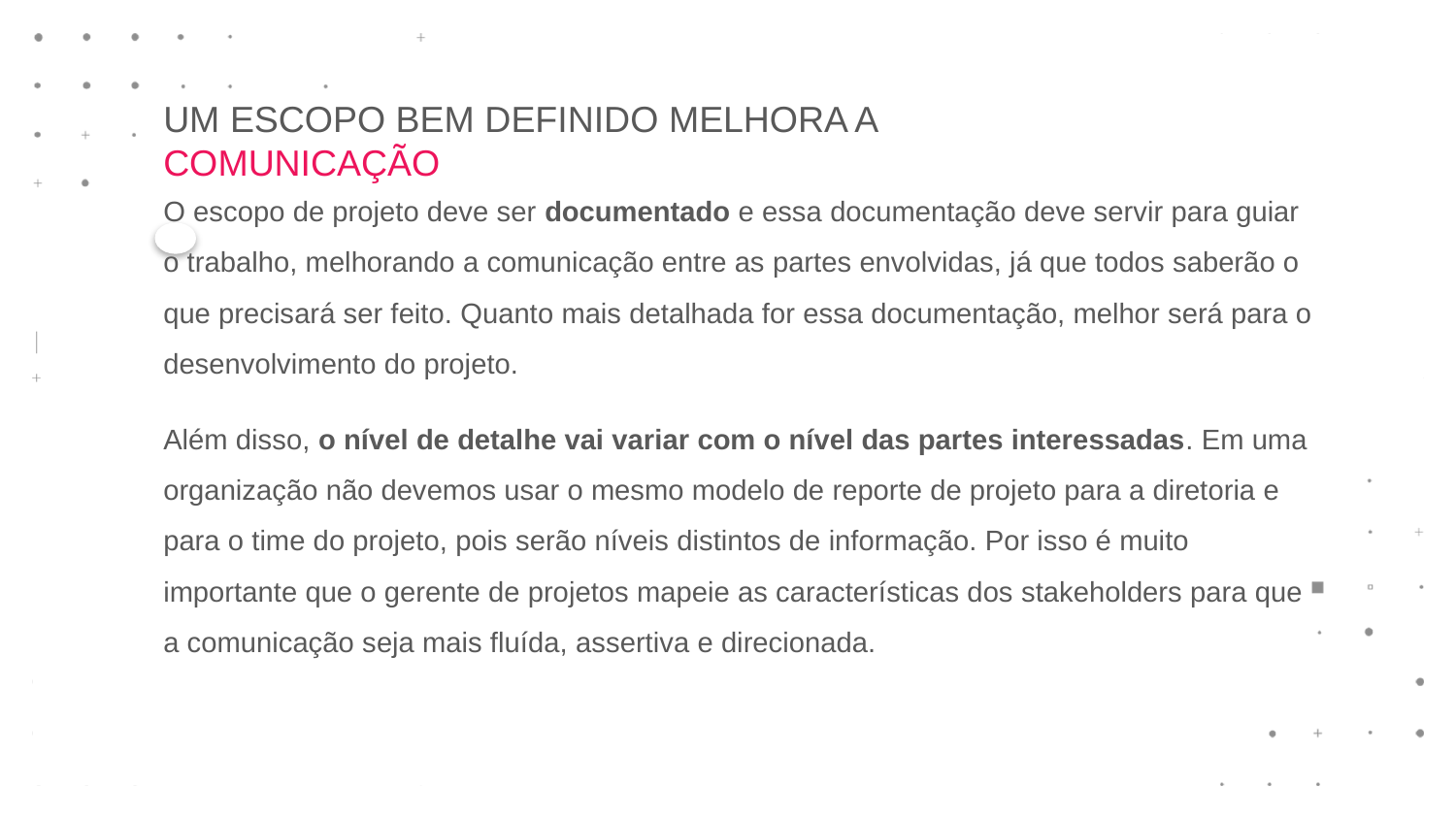

UM ESCOPO BEM DEFINIDO MELHORA A COMUNICAÇÃO
O escopo de projeto deve ser documentado e essa documentação deve servir para guiar o trabalho, melhorando a comunicação entre as partes envolvidas, já que todos saberão o que precisará ser feito. Quanto mais detalhada for essa documentação, melhor será para o desenvolvimento do projeto.
Além disso, o nível de detalhe vai variar com o nível das partes interessadas. Em uma organização não devemos usar o mesmo modelo de reporte de projeto para a diretoria e para o time do projeto, pois serão níveis distintos de informação. Por isso é muito importante que o gerente de projetos mapeie as características dos stakeholders para que a comunicação seja mais fluída, assertiva e direcionada.